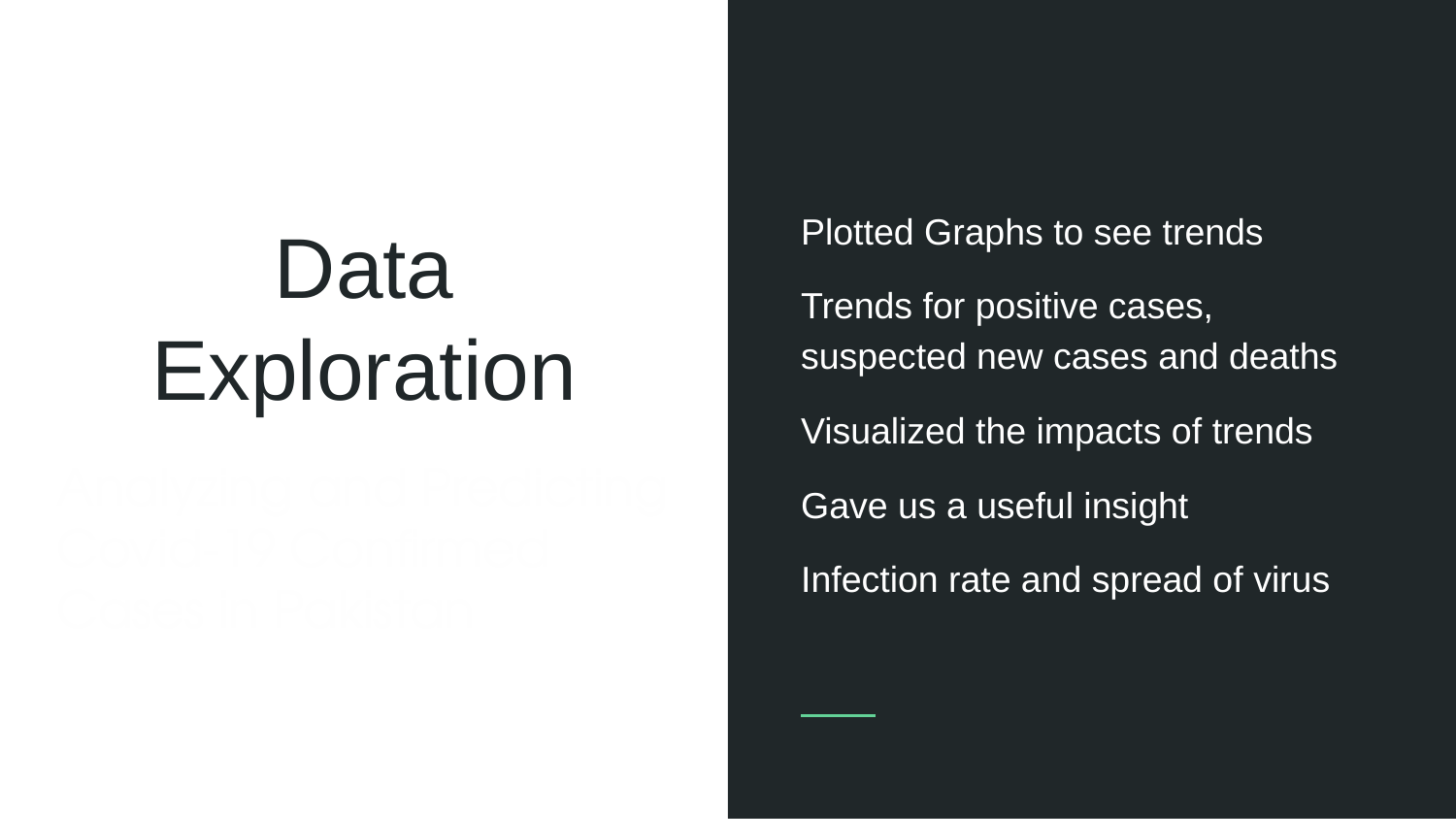

Plotted Graphs to see trends
Trends for positive cases, suspected new cases and deaths
Visualized the impacts of trends
Gave us a useful insight
Infection rate and spread of virus

# Data Exploration
Analyzing and Predicting Covid-19 Confirmed Cases in Pakistan